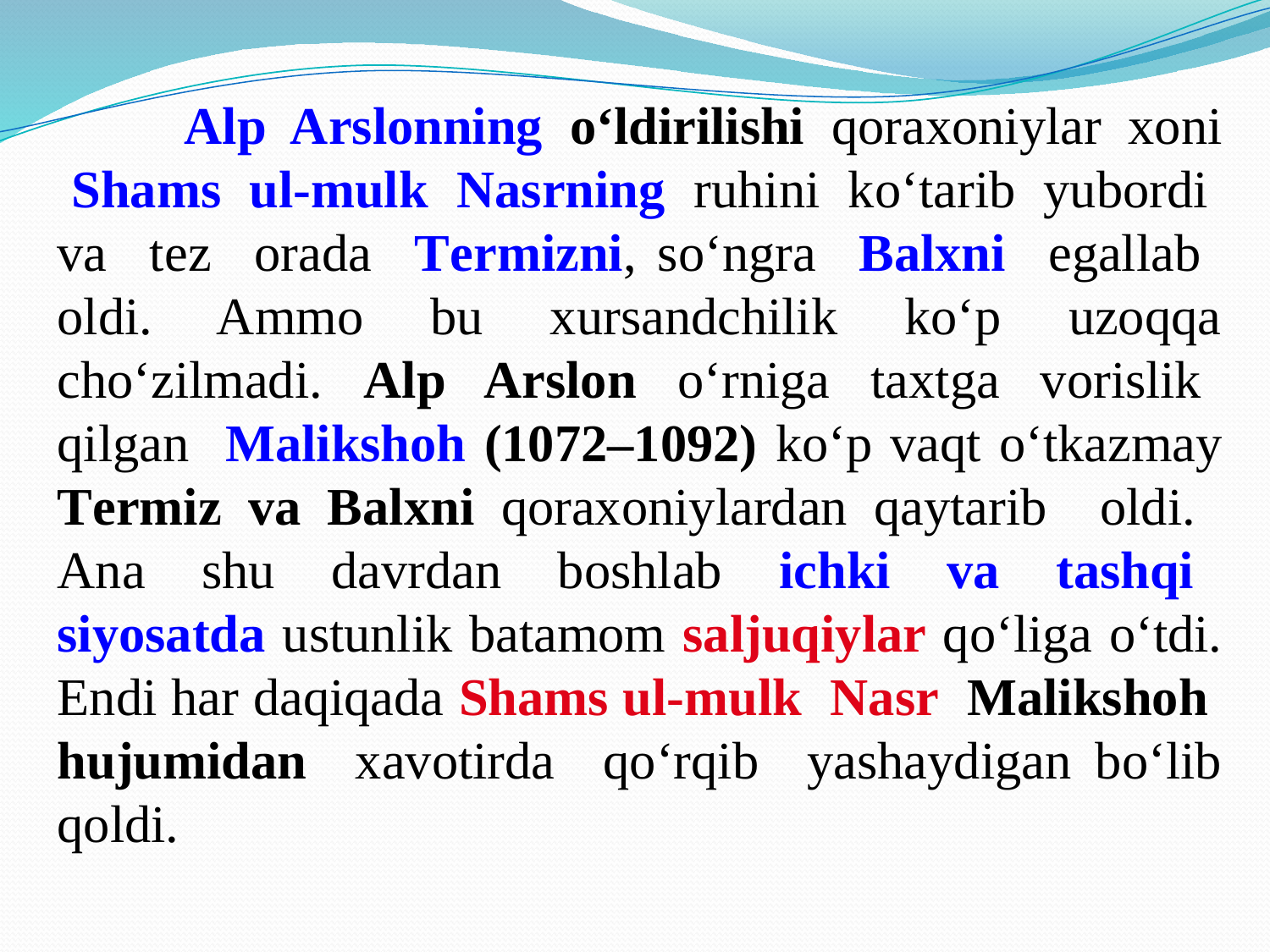

Alp  Arslonning  o‘ldirilishi  qoraxoniylar  xoni  Shams  ul-mulk  Nasrning  ruhini  ko‘tarib  yubordi  va  tеz  orada  Tеrmizni, so‘ngra  Balxni  egallab  oldi.  Ammo  bu  xursandchilik  ko‘p  uzoqqa cho‘zilmadi.  Alp  Arslon  o‘rniga  taxtga  vorislik  qilgan  Malikshoh (1072–1092) ko‘p vaqt o‘tkazmay Tеrmiz va Balxni qoraxoniylardan qaytarib  oldi.  Ana  shu  davrdan  boshlab  ichki  va  tashqi  siyosatda ustunlik batamom saljuqiylar qo‘liga o‘tdi. Endi har daqiqada Shams ul-mulk  Nasr  Malikshoh  hujumidan  xavotirda  qo‘rqib  yashaydigan bo‘lib qoldi.